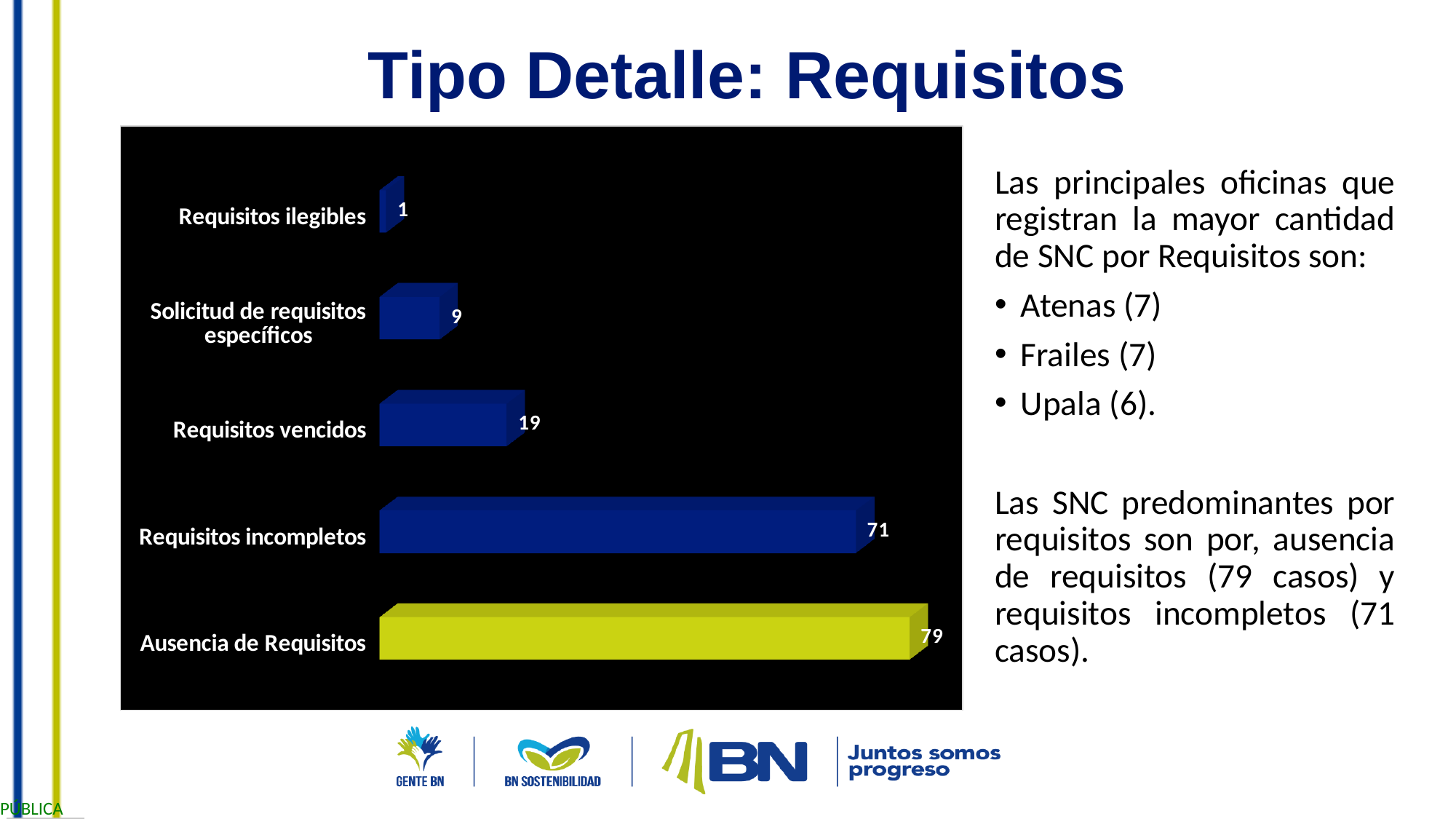

# Tipo Detalle: Requisitos

[unsupported chart]

Las principales oficinas que registran la mayor cantidad de SNC por Requisitos son:
Atenas (7)
Frailes (7)
Upala (6).

Las SNC predominantes por requisitos son por, ausencia de requisitos (79 casos) y requisitos incompletos (71 casos).